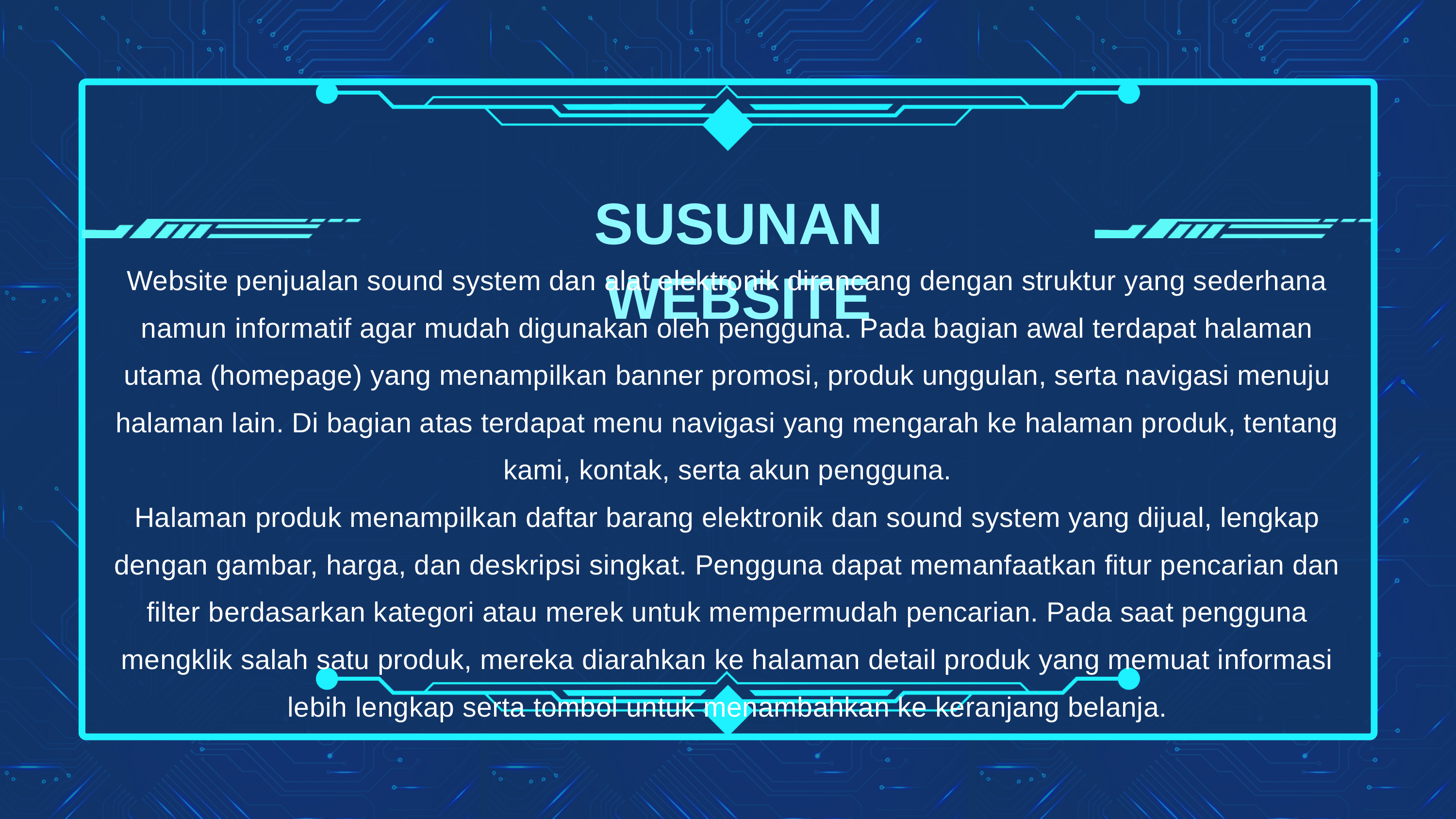

SUSUNAN WEBSITE

Website penjualan sound system dan alat elektronik dirancang dengan struktur yang sederhana namun informatif agar mudah digunakan oleh pengguna. Pada bagian awal terdapat halaman utama (homepage) yang menampilkan banner promosi, produk unggulan, serta navigasi menuju halaman lain. Di bagian atas terdapat menu navigasi yang mengarah ke halaman produk, tentang kami, kontak, serta akun pengguna.
Halaman produk menampilkan daftar barang elektronik dan sound system yang dijual, lengkap dengan gambar, harga, dan deskripsi singkat. Pengguna dapat memanfaatkan fitur pencarian dan filter berdasarkan kategori atau merek untuk mempermudah pencarian. Pada saat pengguna mengklik salah satu produk, mereka diarahkan ke halaman detail produk yang memuat informasi lebih lengkap serta tombol untuk menambahkan ke keranjang belanja.